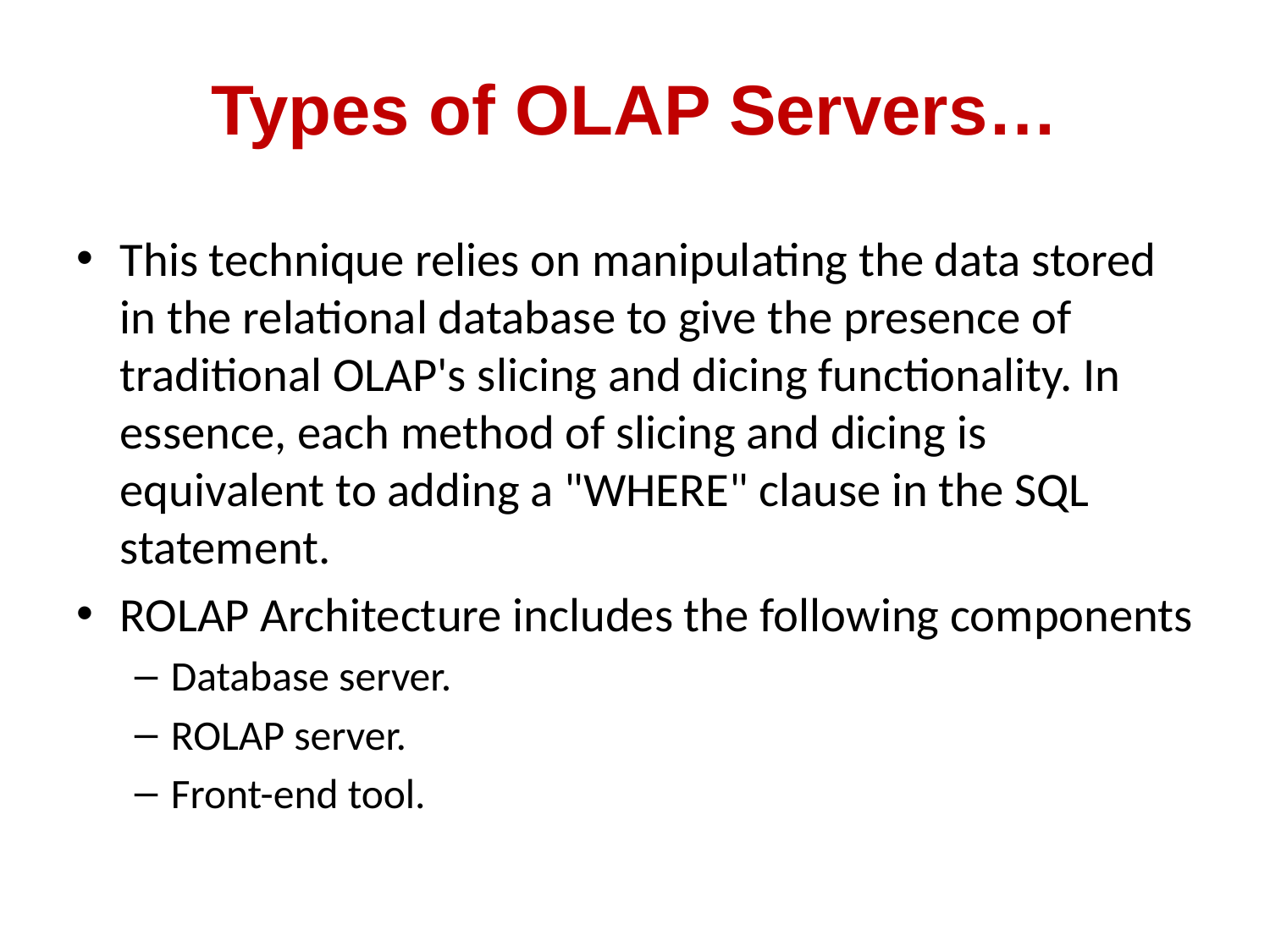

# Types of OLAP Servers…
This technique relies on manipulating the data stored in the relational database to give the presence of traditional OLAP's slicing and dicing functionality. In essence, each method of slicing and dicing is equivalent to adding a "WHERE" clause in the SQL statement.
ROLAP Architecture includes the following components
Database server.
ROLAP server.
Front-end tool.